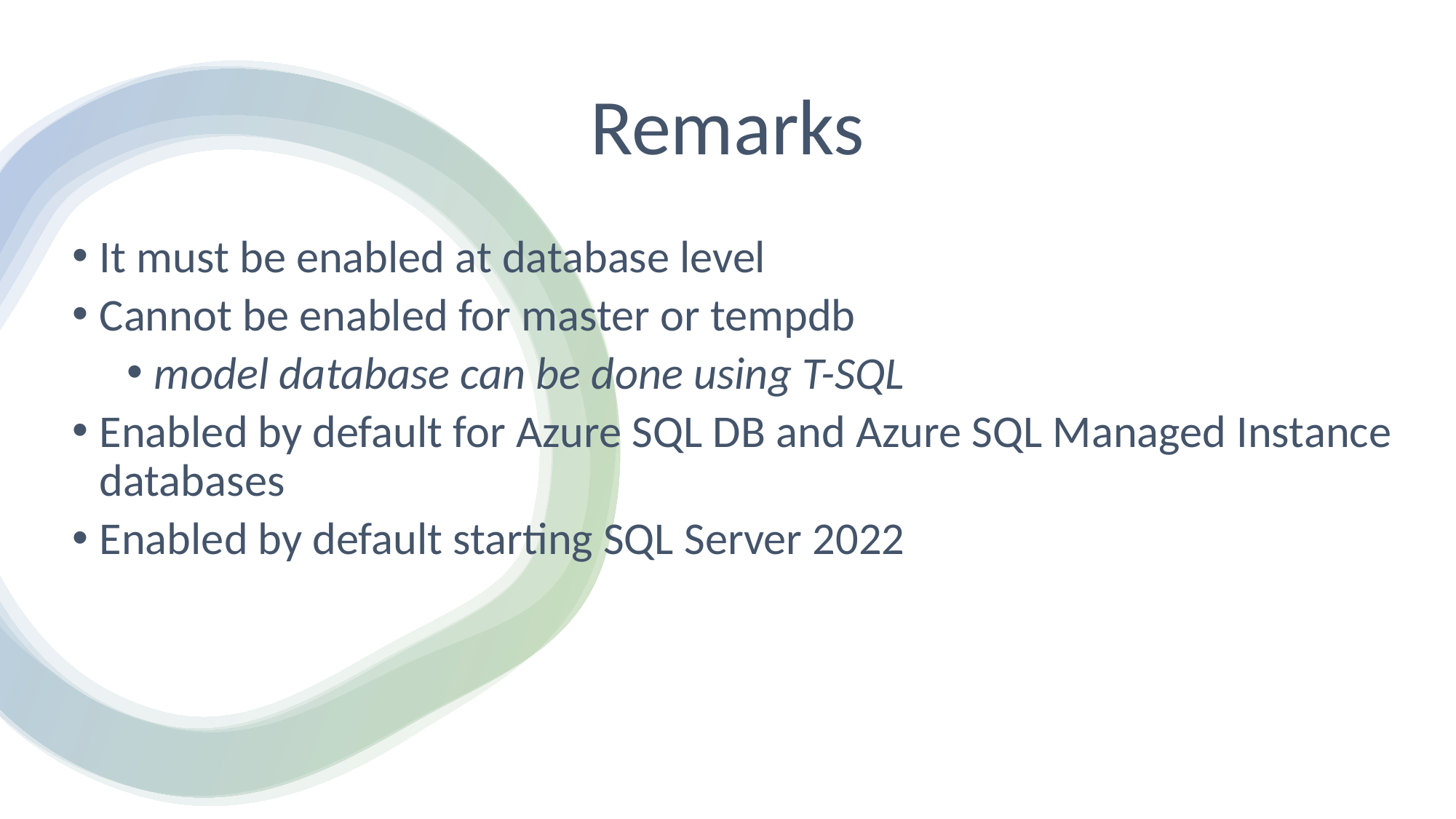

Remarks

It must be enabled at database level
Cannot be enabled for master or tempdb
model database can be done using T-SQL
Enabled by default for Azure SQL DB and Azure SQL Managed Instance databases
Enabled by default starting SQL Server 2022